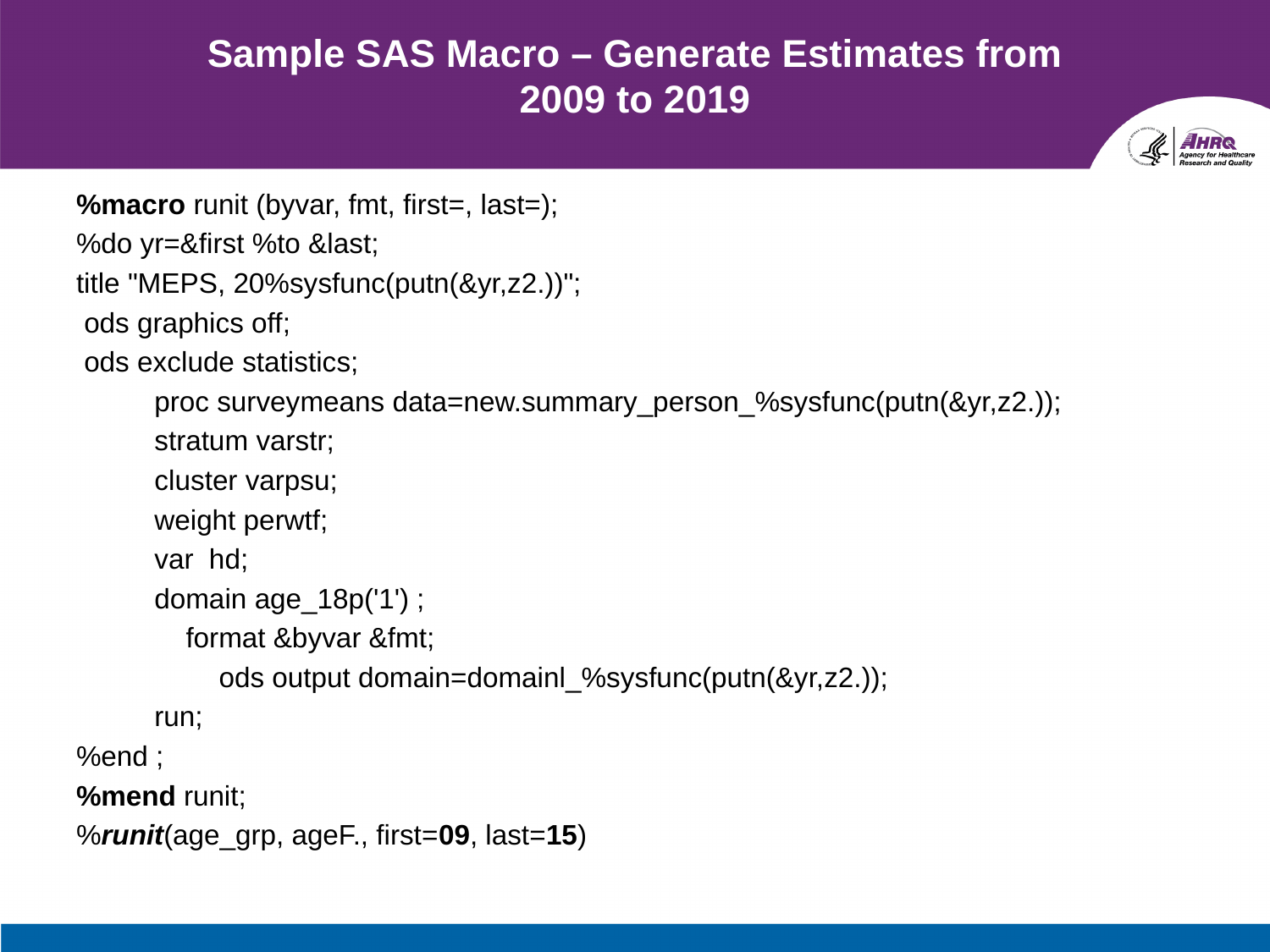

# Sample SAS Macro – Generate Estimates from 2009 to 2019
%macro runit (byvar, fmt, first=, last=);
%do yr=&first %to &last;
title "MEPS, 20%sysfunc(putn(&yr,z2.))";
 ods graphics off;
 ods exclude statistics;
          proc surveymeans data=new.summary_person_%sysfunc(putn(&yr,z2.));
          stratum varstr;
          cluster varpsu;
          weight perwtf;
          var  hd;
          domain age_18p('1') ;
              format &byvar &fmt;
	  ods output domain=domainl_%sysfunc(putn(&yr,z2.));
          run;
%end ;
%mend runit;
%runit(age_grp, ageF., first=09, last=15)